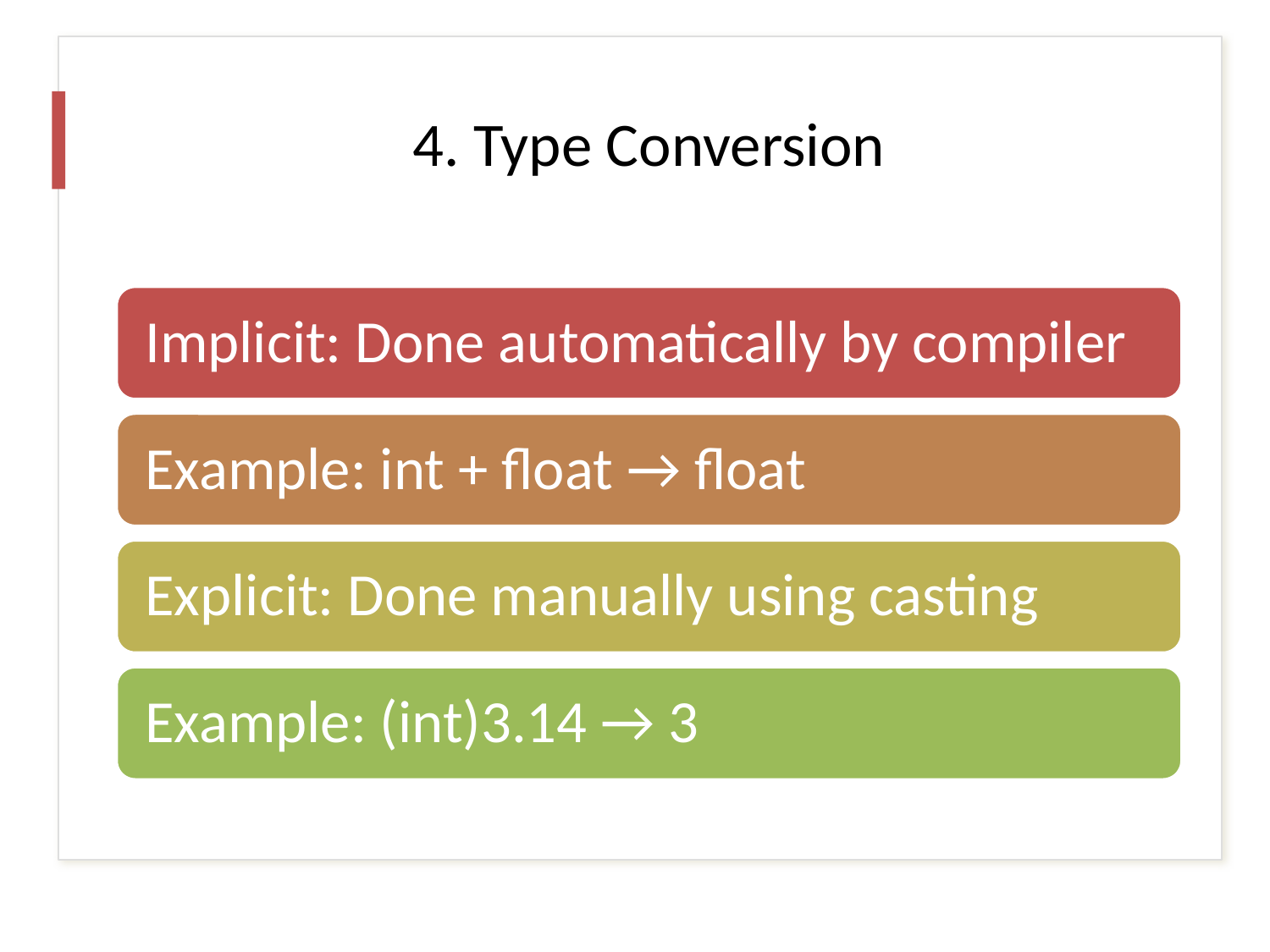

# 4. Type Conversion

Implicit: Done automatically by compiler
Example: int + float → float
Explicit: Done manually using casting
Example: (int)3.14 → 3